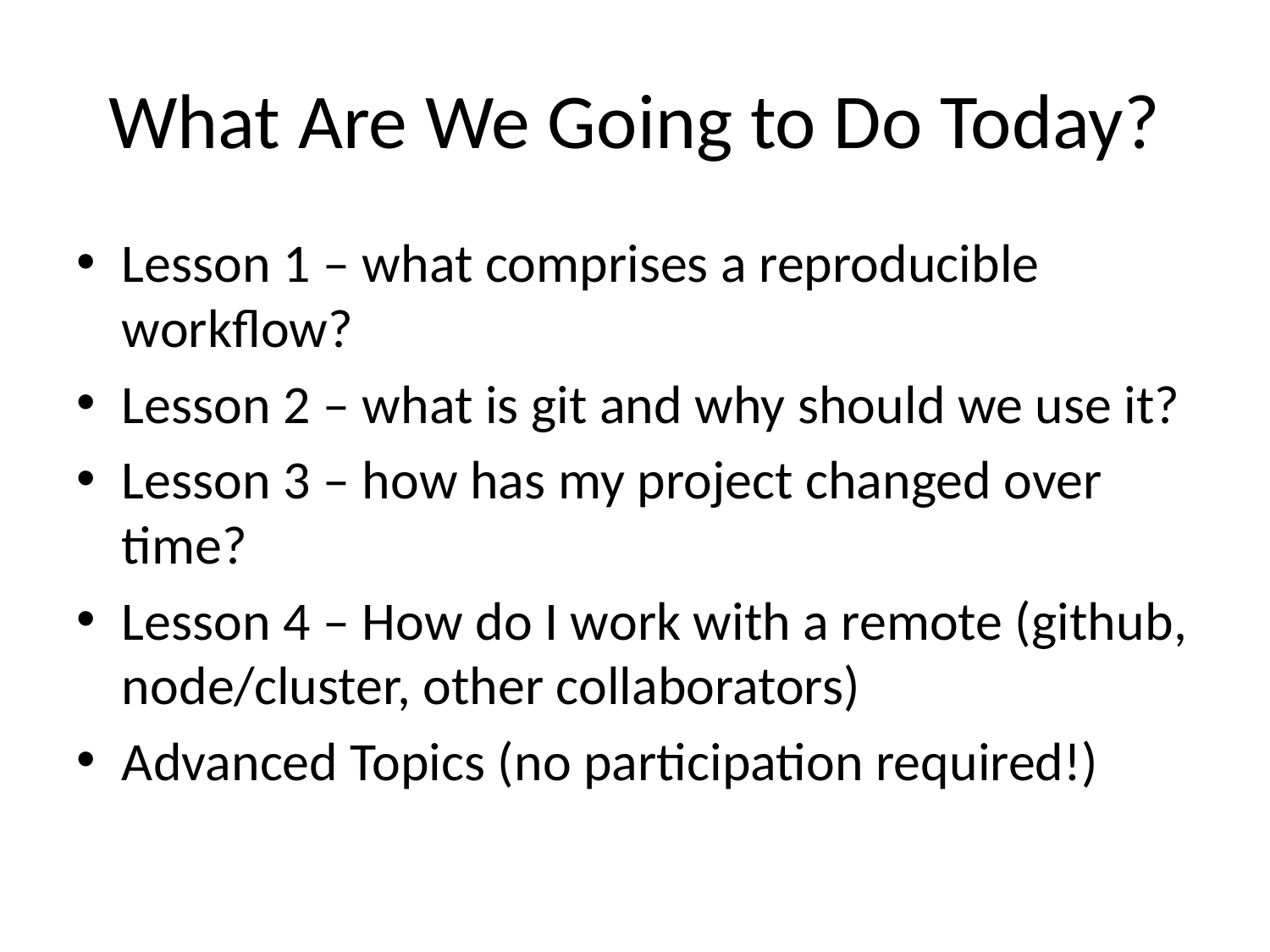

# What Are We Going to Do Today?
Lesson 1 – what comprises a reproducible workflow?
Lesson 2 – what is git and why should we use it?
Lesson 3 – how has my project changed over time?
Lesson 4 – How do I work with a remote (github, node/cluster, other collaborators)
Advanced Topics (no participation required!)